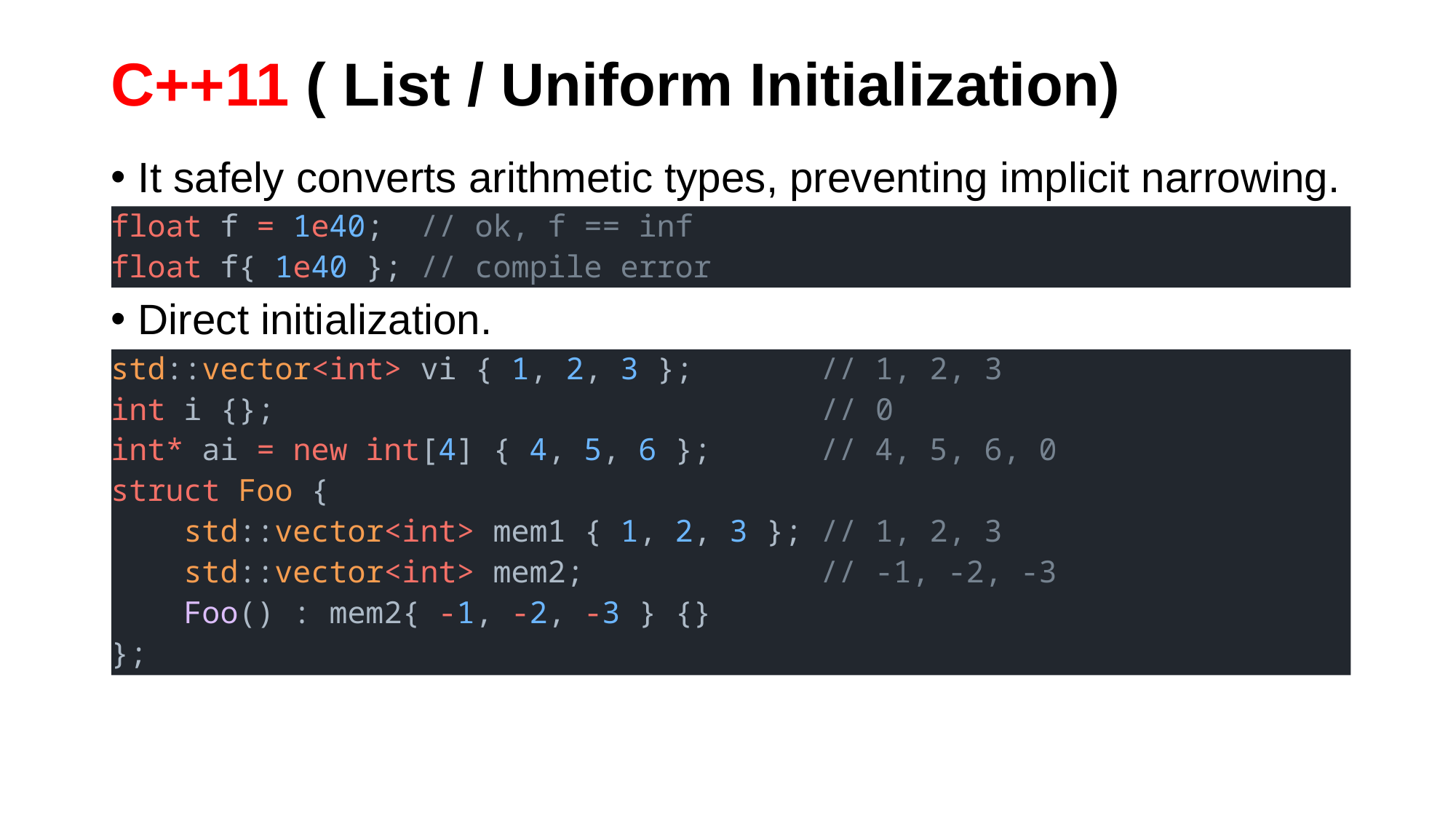

# C++11 ( List / Uniform Initialization)
It safely converts arithmetic types, preventing implicit narrowing.
float f = 1e40;  // ok, f == inf
float f{ 1e40 }; // compile error
Direct initialization.
std::vector<int> vi { 1, 2, 3 };       // 1, 2, 3
int i {};                              // 0
int* ai = new int[4] { 4, 5, 6 };      // 4, 5, 6, 0
struct Foo {
    std::vector<int> mem1 { 1, 2, 3 }; // 1, 2, 3
    std::vector<int> mem2;             // -1, -2, -3
    Foo() : mem2{ -1, -2, -3 } {}
};